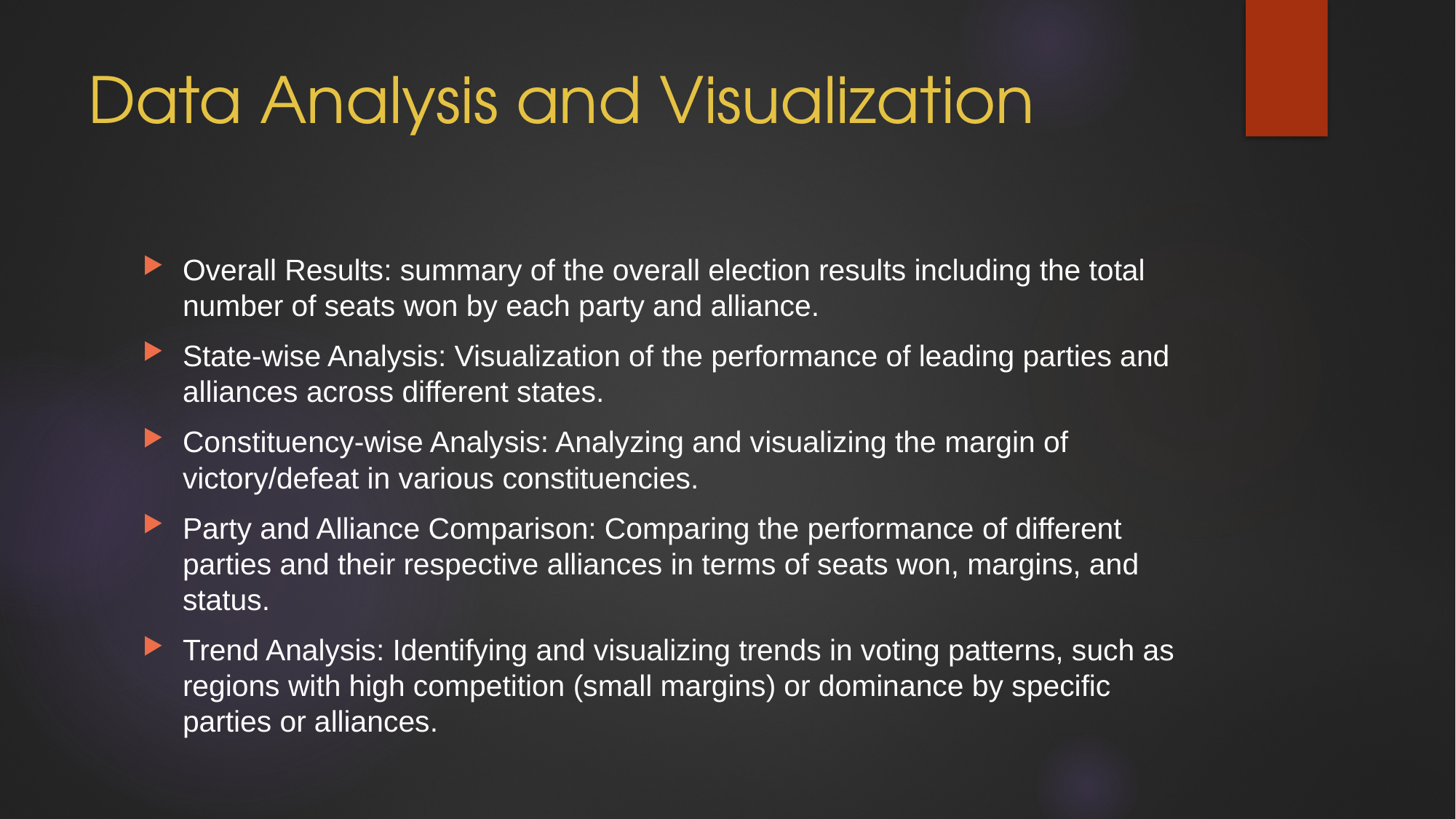

# Data Analysis and Visualization
Overall Results: summary of the overall election results including the total number of seats won by each party and alliance.
State-wise Analysis: Visualization of the performance of leading parties and alliances across different states.
Constituency-wise Analysis: Analyzing and visualizing the margin of victory/defeat in various constituencies.
Party and Alliance Comparison: Comparing the performance of different parties and their respective alliances in terms of seats won, margins, and status.
Trend Analysis: Identifying and visualizing trends in voting patterns, such as regions with high competition (small margins) or dominance by specific parties or alliances.